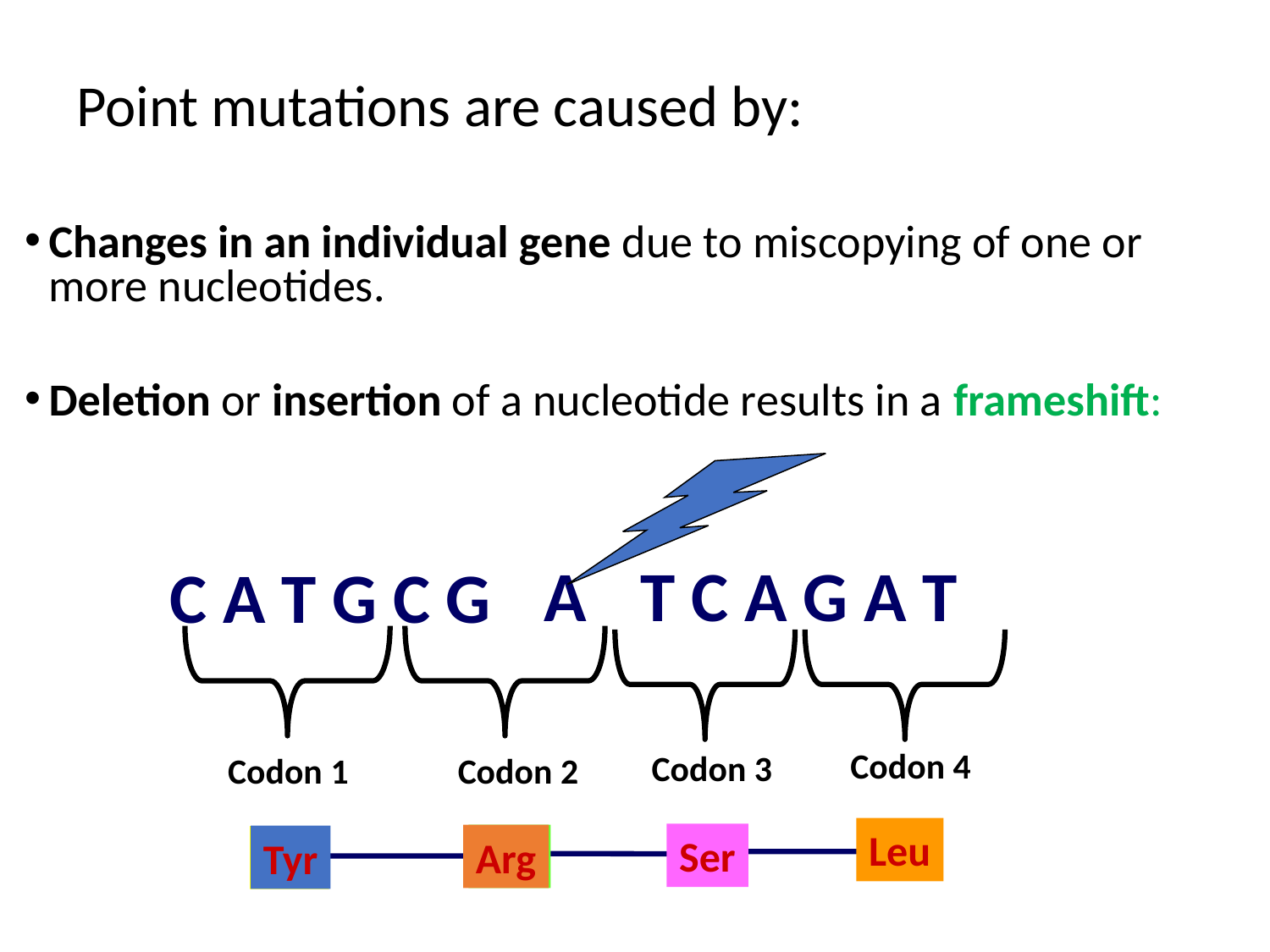

# Point mutations are caused by:
Changes in an individual gene due to miscopying of one or more nucleotides.

Deletion or insertion of a nucleotide results in a frameshift:

T C A G A T
A
C A T G C G

Codon 4
Codon 3
Codon 1
Codon 2
Leu
Ser
Arg
Ala
Tyr
Val